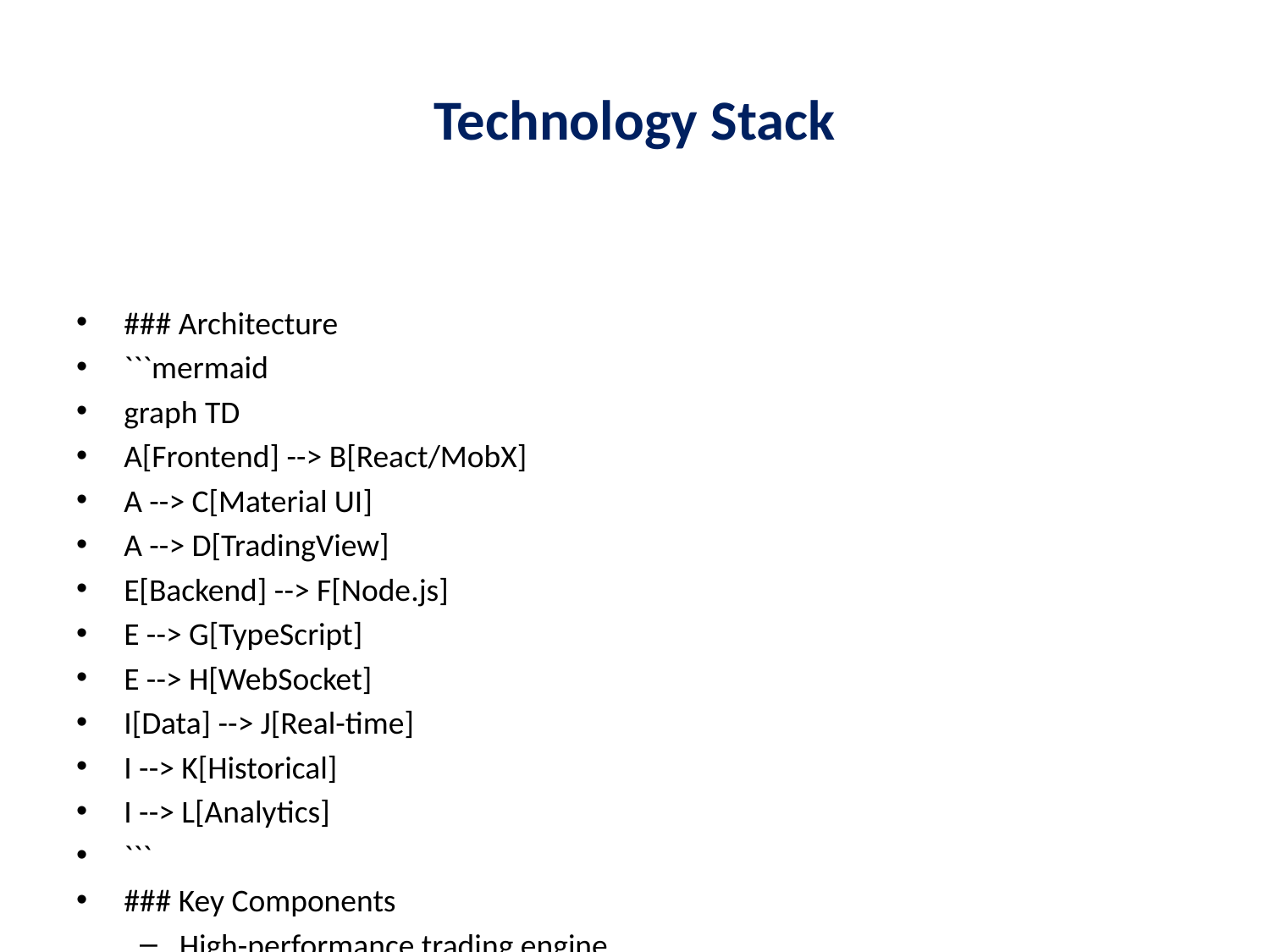

# Technology Stack

### Architecture
```mermaid
graph TD
A[Frontend] --> B[React/MobX]
A --> C[Material UI]
A --> D[TradingView]
E[Backend] --> F[Node.js]
E --> G[TypeScript]
E --> H[WebSocket]
I[Data] --> J[Real-time]
I --> K[Historical]
I --> L[Analytics]
```
### Key Components
High-performance trading engine
Real-time data processing
Advanced analytics system
Machine learning integration